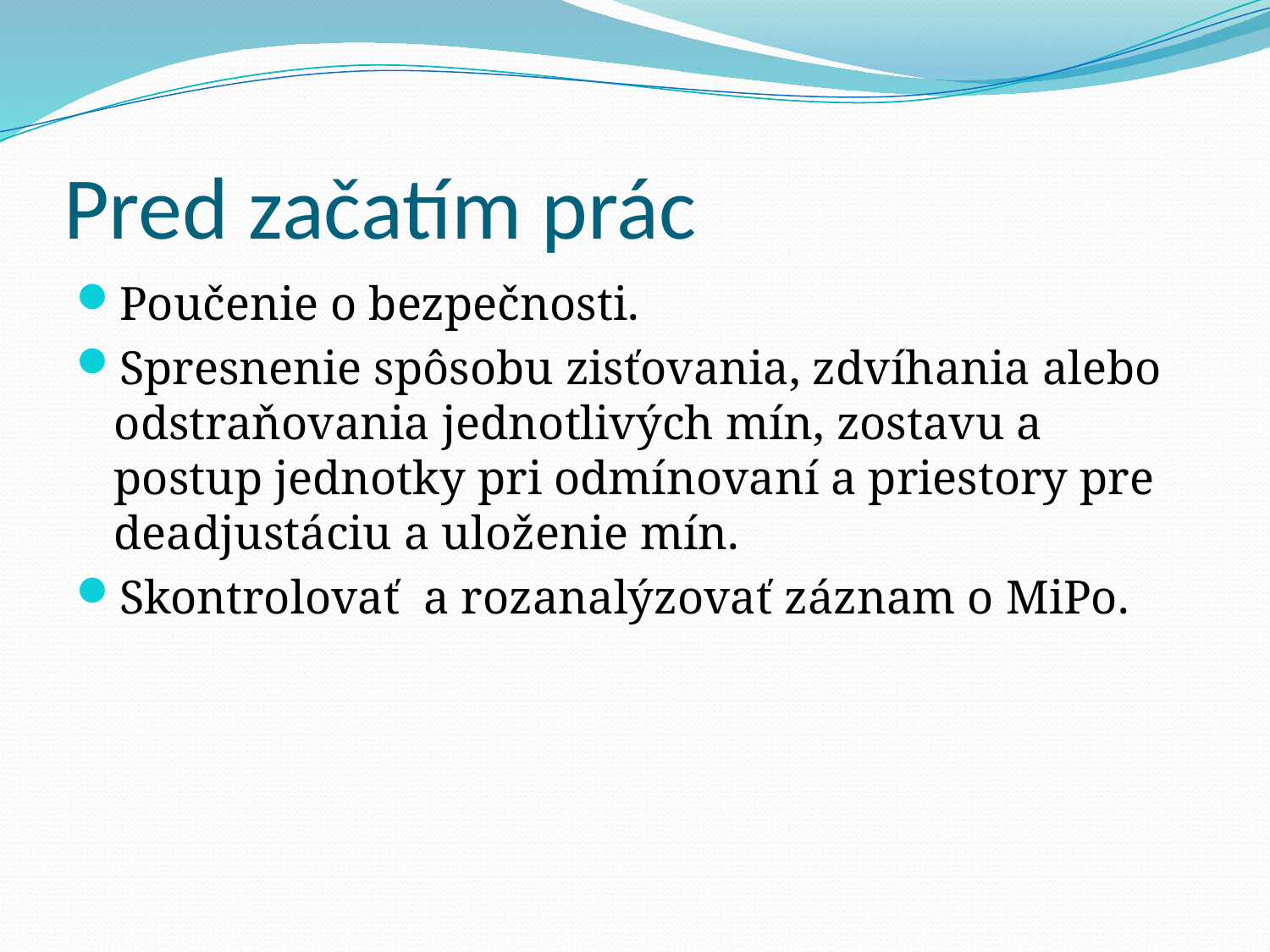

# Pred začatím prác
Poučenie o bezpečnosti.
Spresnenie spôsobu zisťovania, zdvíhania alebo odstraňovania jednotlivých mín, zostavu a postup jednotky pri odmínovaní a priestory pre deadjustáciu a uloženie mín.
Skontrolovať  a rozanalýzovať záznam o MiPo.